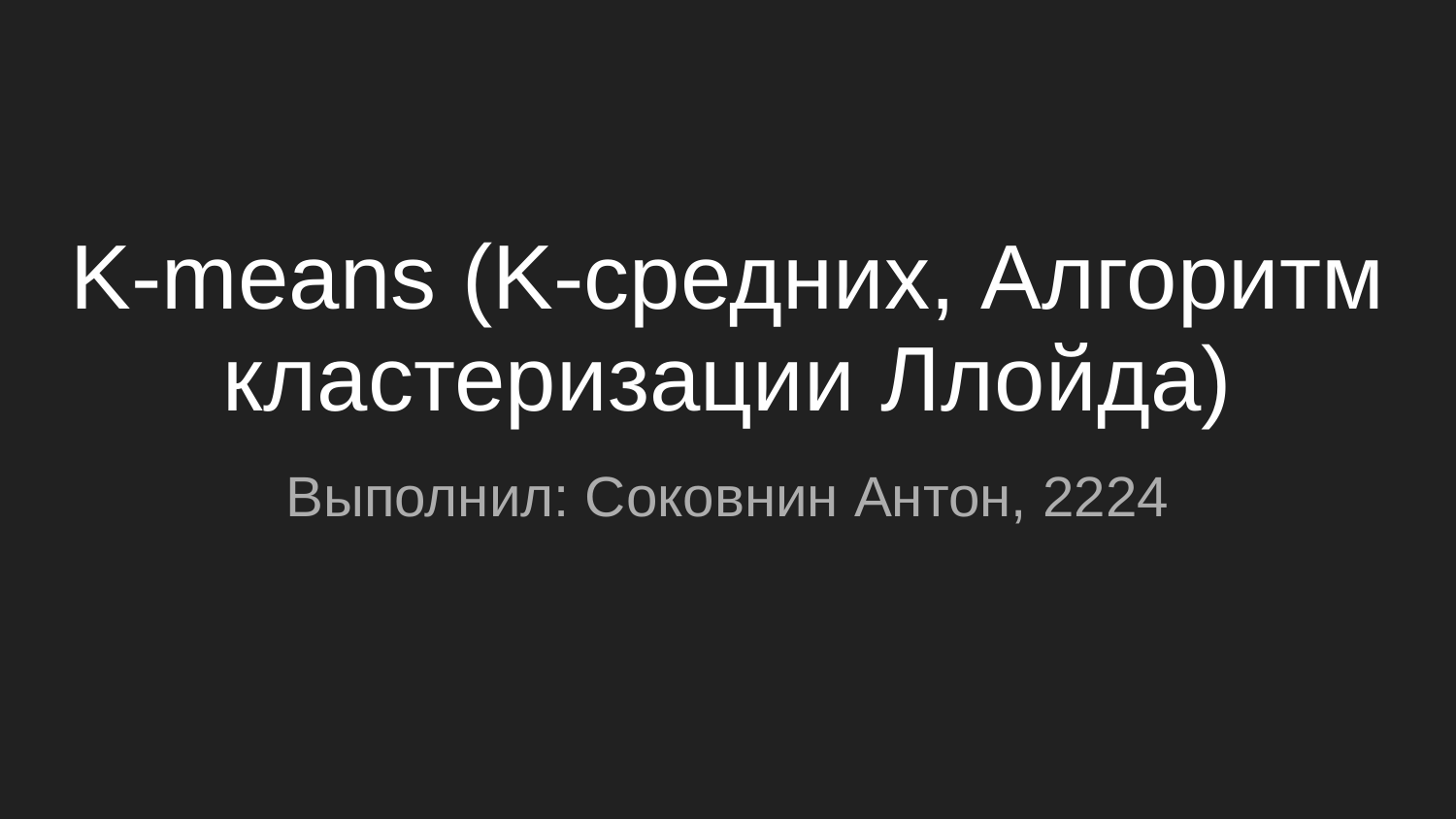

# K-means (K-средних, Алгоритм кластеризации Ллойда)
Выполнил: Соковнин Антон, 2224